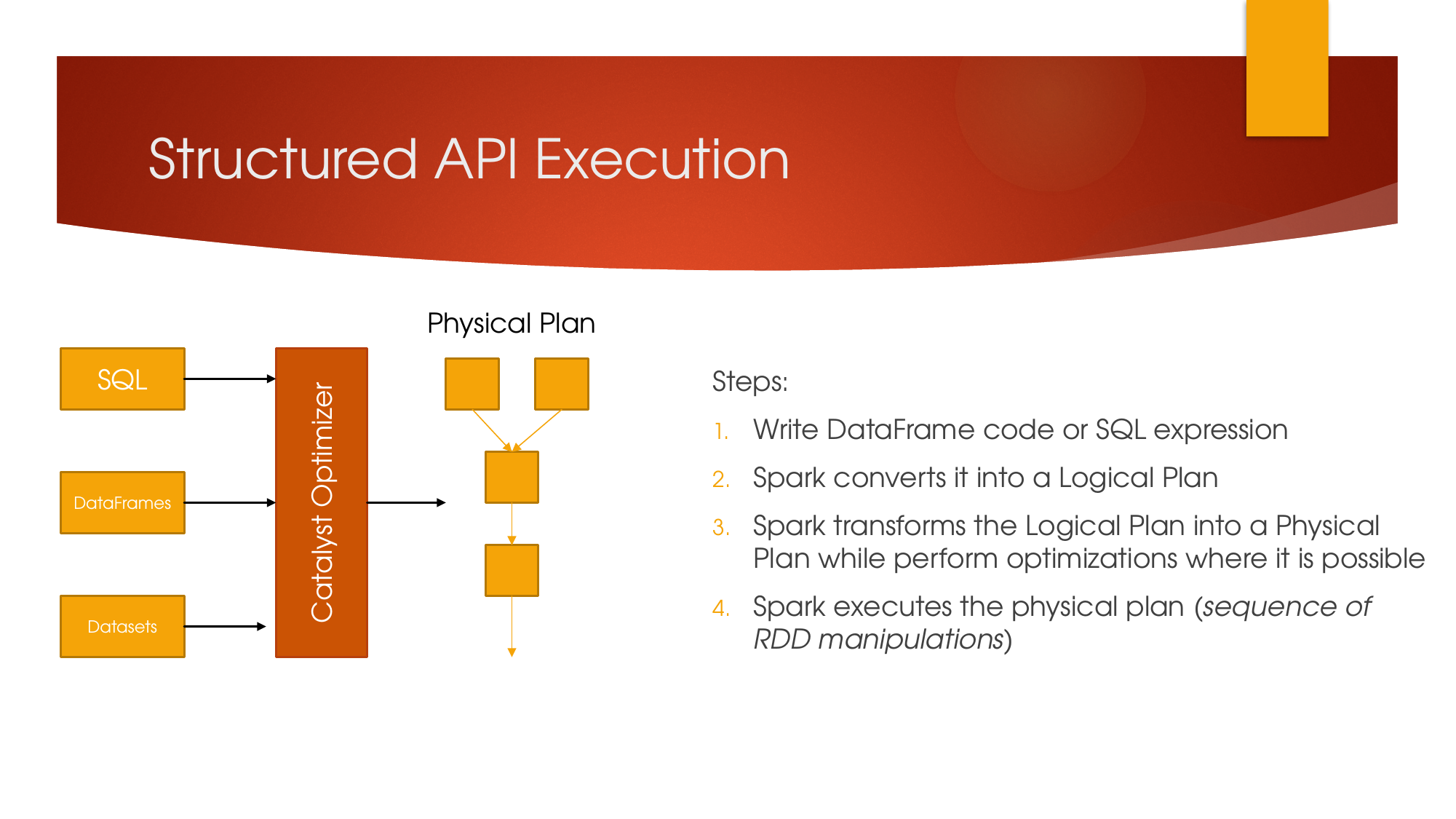

# Structured API Execution
Physical Plan
SQL
Catalyst Optimizer

Steps:
Write DataFrame code or SQL expression
Spark converts it into a Logical Plan
Spark transforms the Logical Plan into a Physical Plan while perform optimizations where it is possible
Spark executes the physical plan (sequence of RDD manipulations)

DataFrames

Datasets